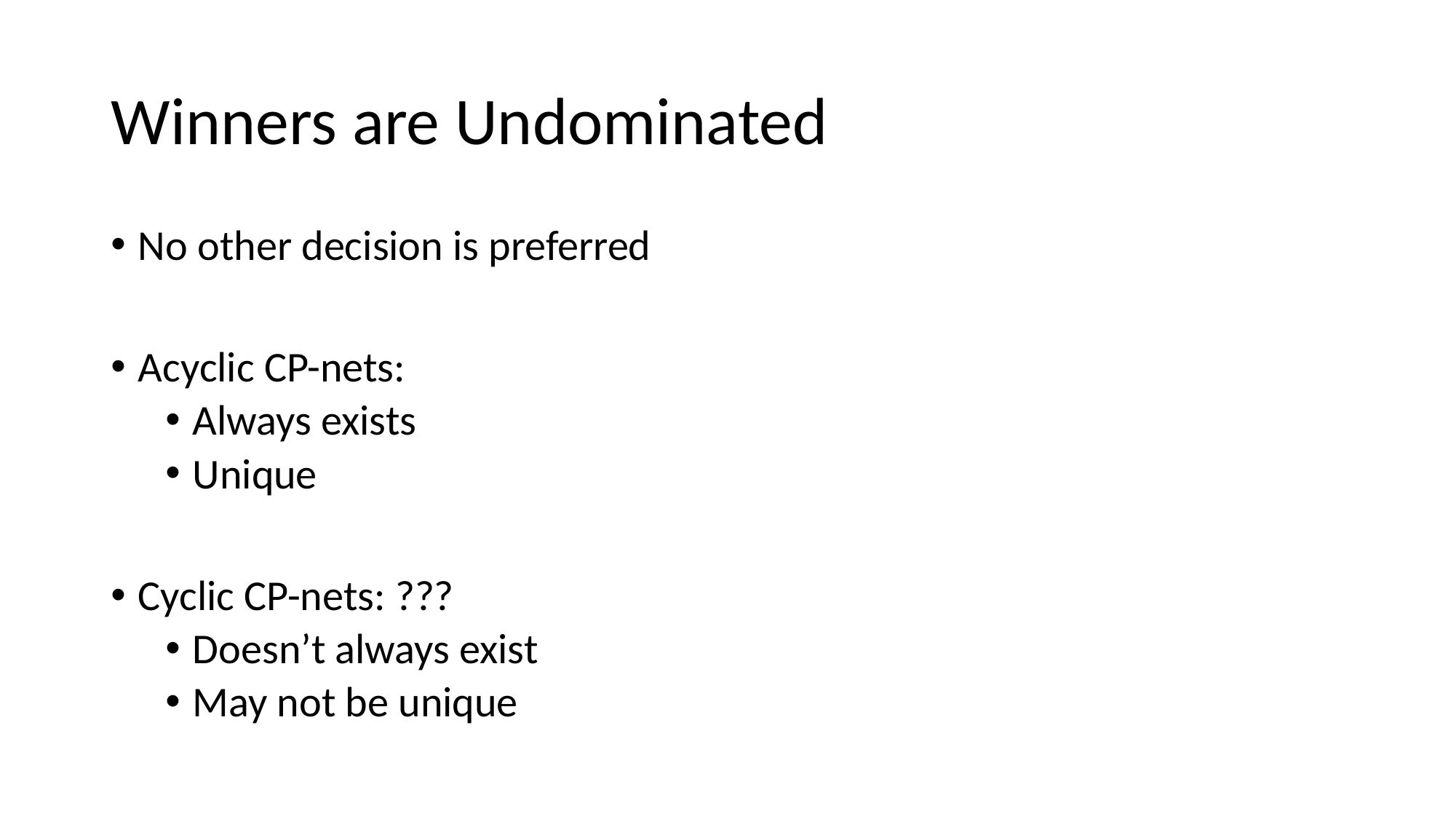

# Winners are Undominated
No other decision is preferred

Acyclic CP-nets:
Always exists
Unique

Cyclic CP-nets: ???
Doesn’t always exist
May not be unique